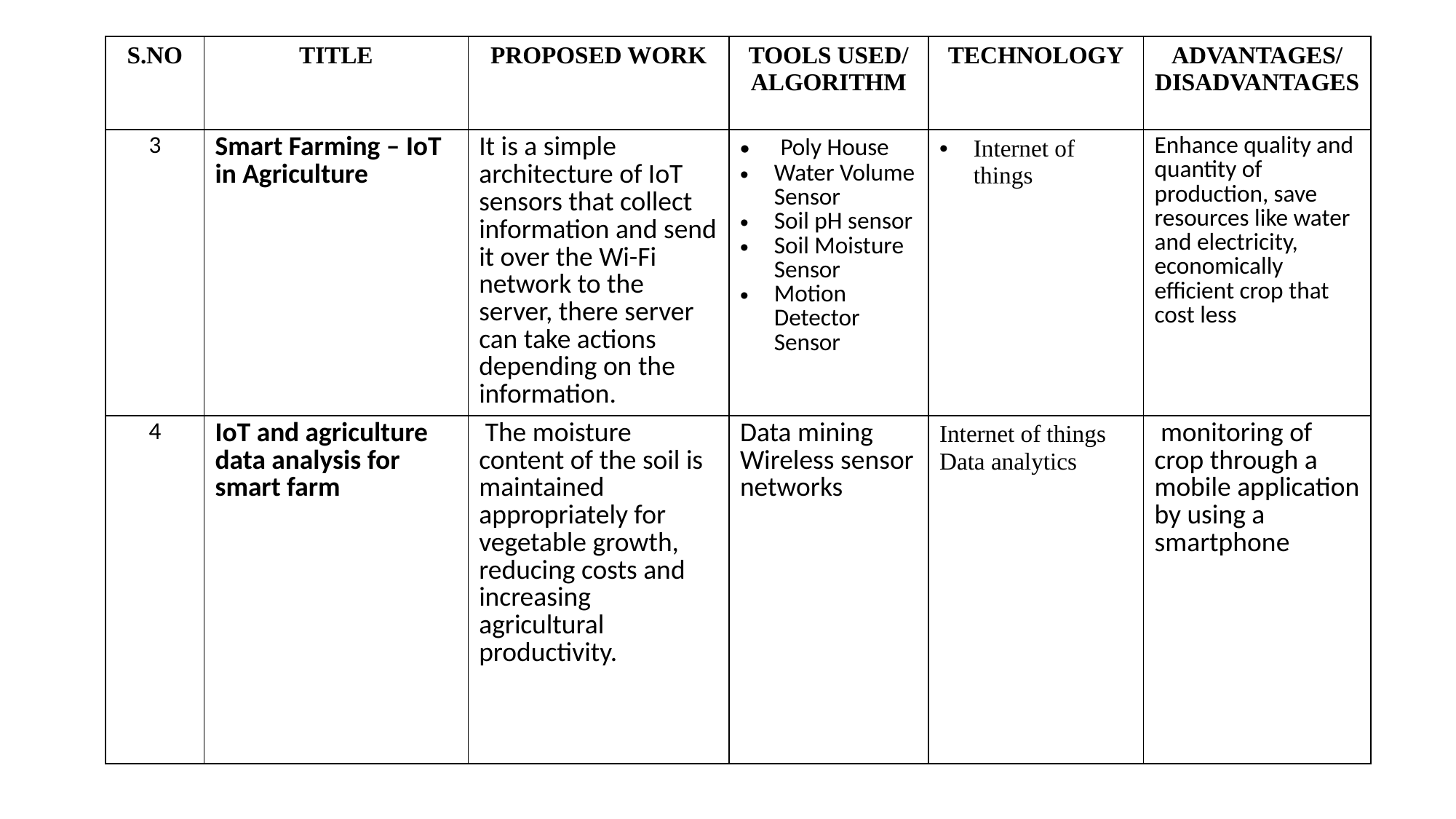

| S.NO | TITLE | PROPOSED WORK | TOOLS USED/ ALGORITHM | TECHNOLOGY | ADVANTAGES/ DISADVANTAGES |
| --- | --- | --- | --- | --- | --- |
| 3 | Smart Farming – IoT in Agriculture | It is a simple architecture of IoT sensors that collect information and send it over the Wi-Fi network to the server, there server can take actions depending on the information. | Poly House Water Volume Sensor Soil pH sensor Soil Moisture Sensor Motion Detector Sensor | Internet of things | Enhance quality and quantity of production, save resources like water and electricity, economically efficient crop that cost less |
| 4 | IoT and agriculture data analysis for smart farm | The moisture content of the soil is maintained appropriately for vegetable growth, reducing costs and increasing agricultural productivity. | Data mining Wireless sensor networks | Internet of things Data analytics | monitoring of crop through a mobile application by using a smartphone |